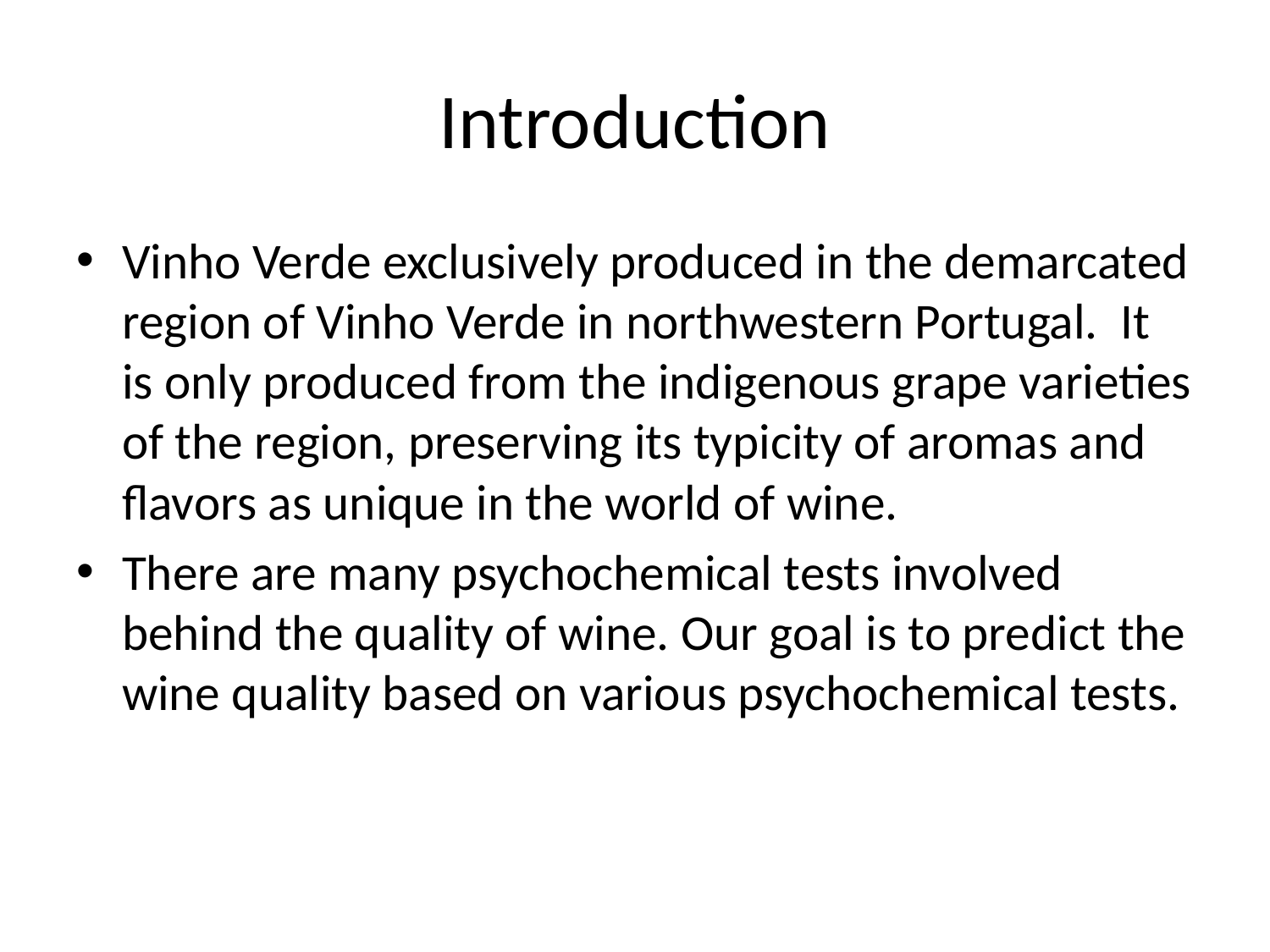

# Introduction
Vinho Verde exclusively produced in the demarcated region of Vinho Verde in northwestern Portugal.  It is only produced from the indigenous grape varieties of the region, preserving its typicity of aromas and flavors as unique in the world of wine.
There are many psychochemical tests involved behind the quality of wine. Our goal is to predict the wine quality based on various psychochemical tests.